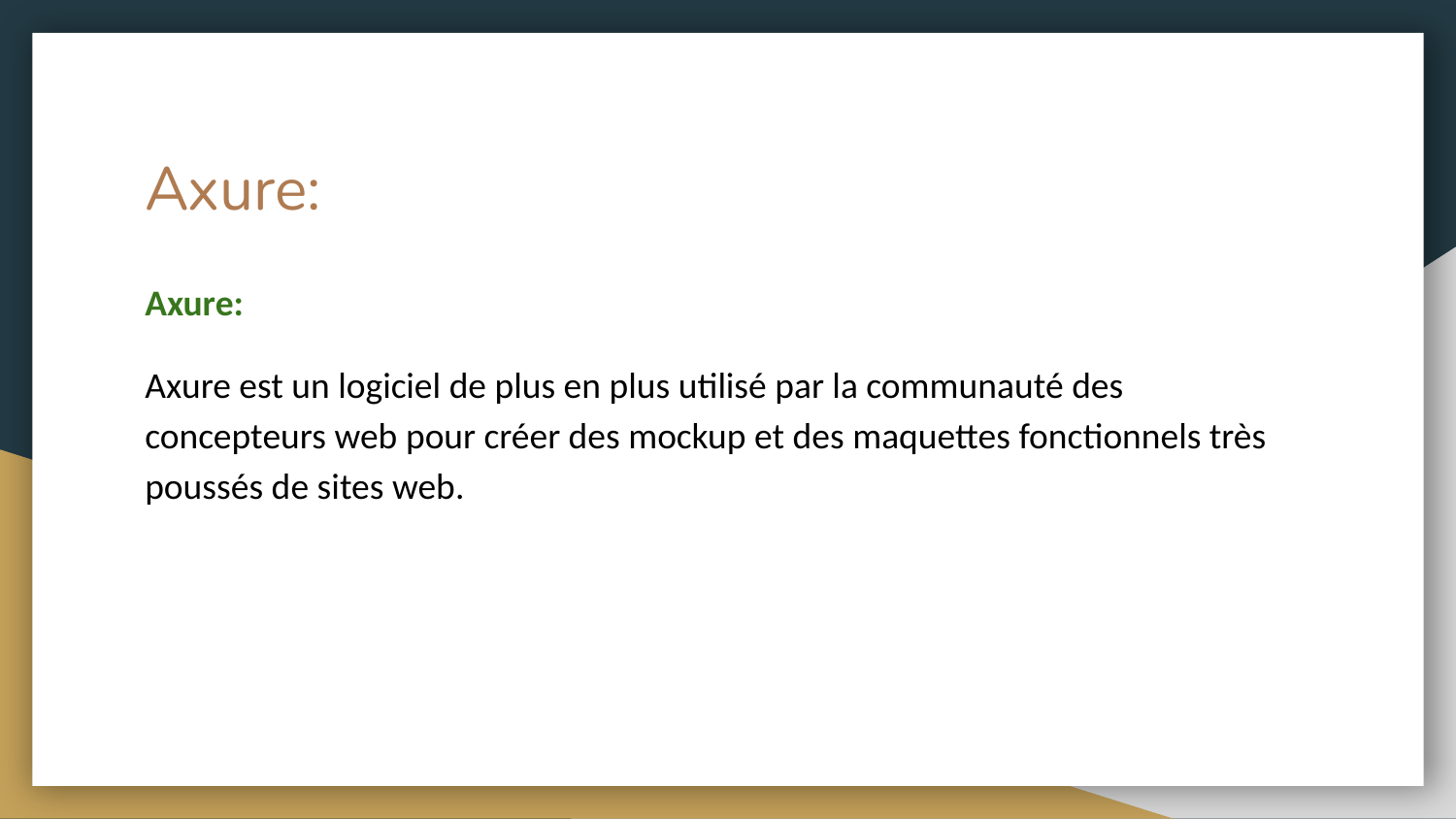

# Axure:
Axure:
Axure est un logiciel de plus en plus utilisé par la communauté des concepteurs web pour créer des mockup et des maquettes fonctionnels très poussés de sites web.